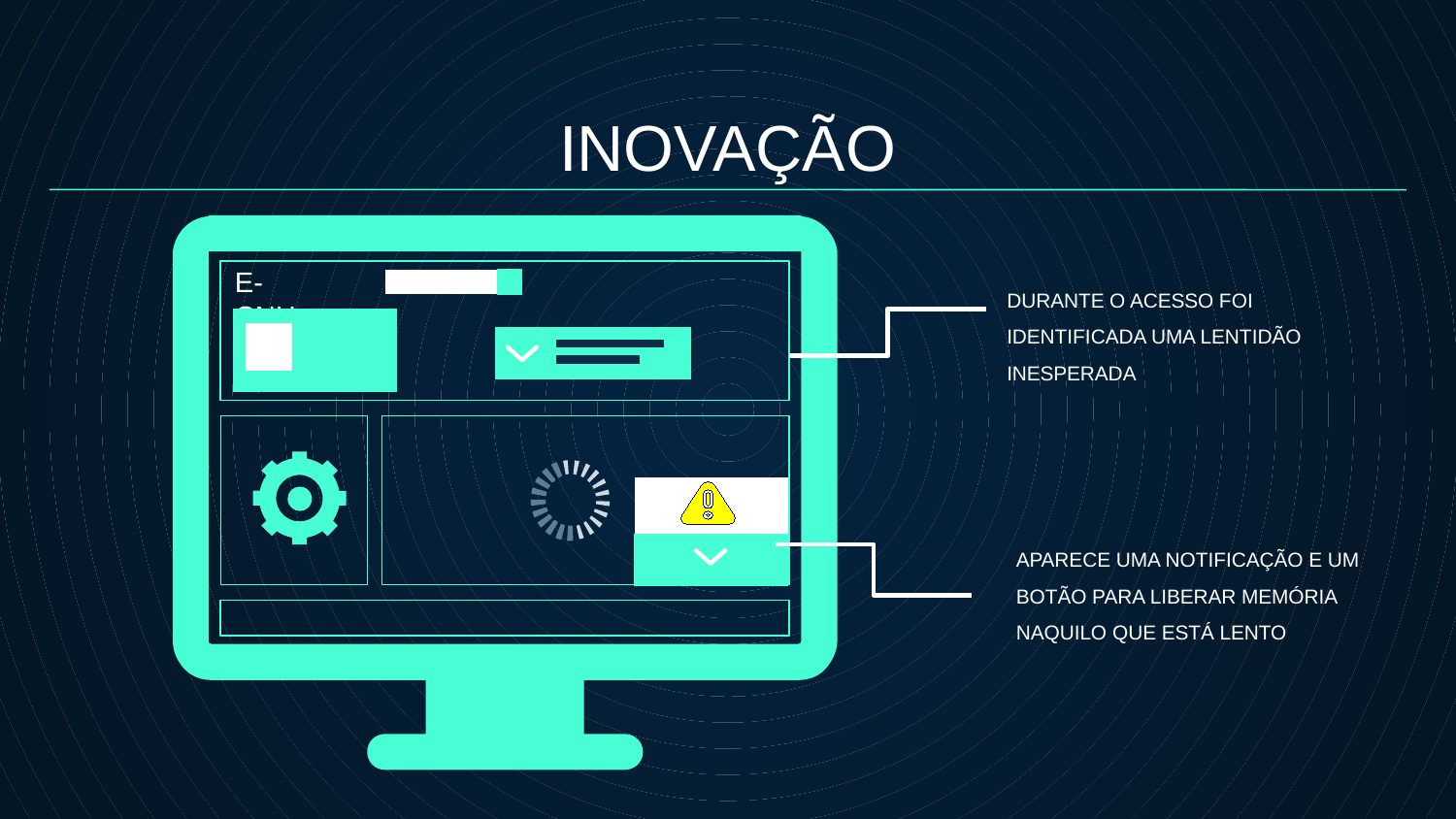

# INOVAÇÃO

E-CNHsp

DURANTE O ACESSO FOI IDENTIFICADA UMA LENTIDÃO INESPERADA

APARECE UMA NOTIFICAÇÃO E UM BOTÃO PARA LIBERAR MEMÓRIA NAQUILO QUE ESTÁ LENTO